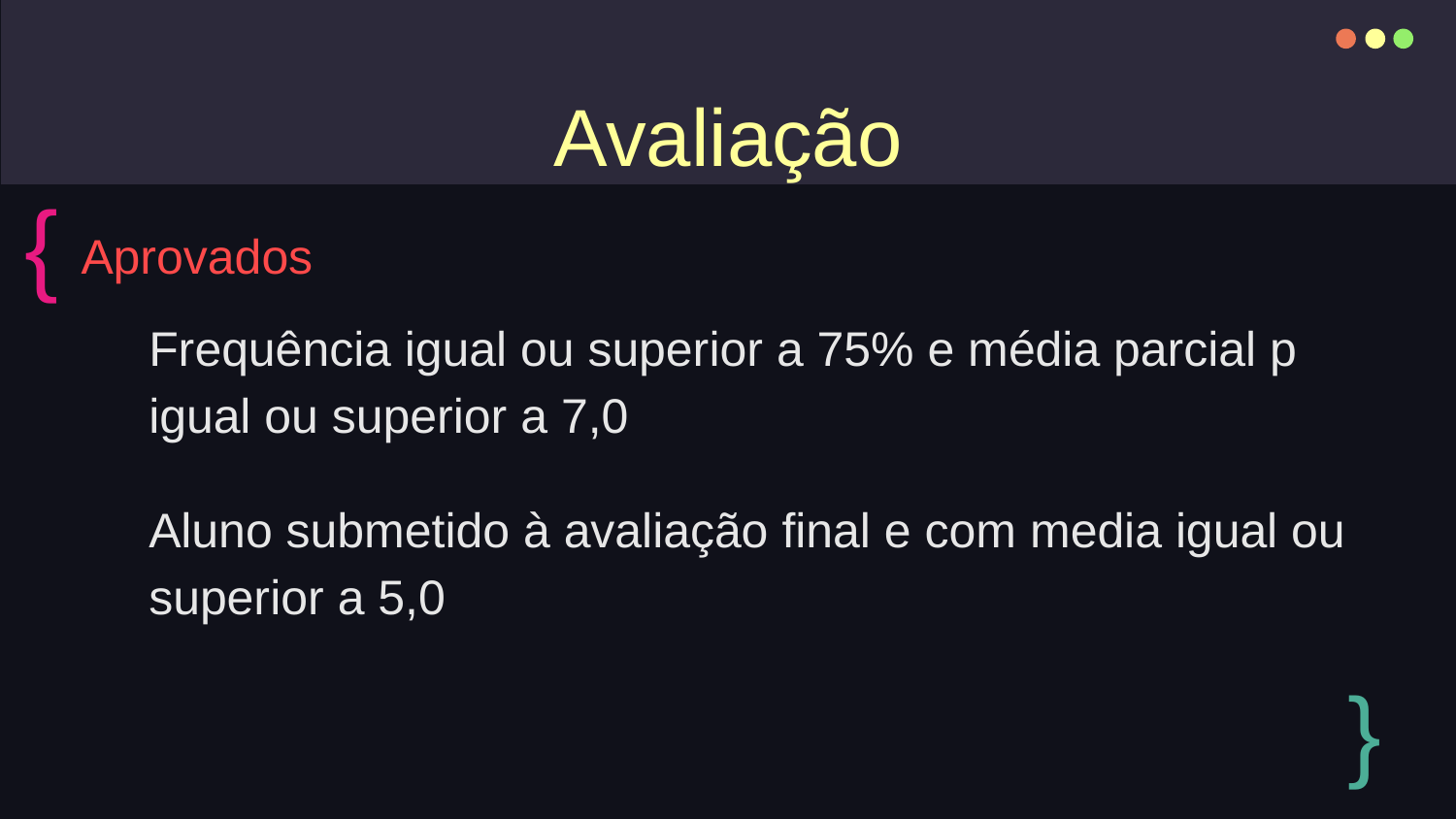

# Avaliação
{
Aprovados
Frequência igual ou superior a 75% e média parcial p igual ou superior a 7,0
Aluno submetido à avaliação final e com media igual ou superior a 5,0
}